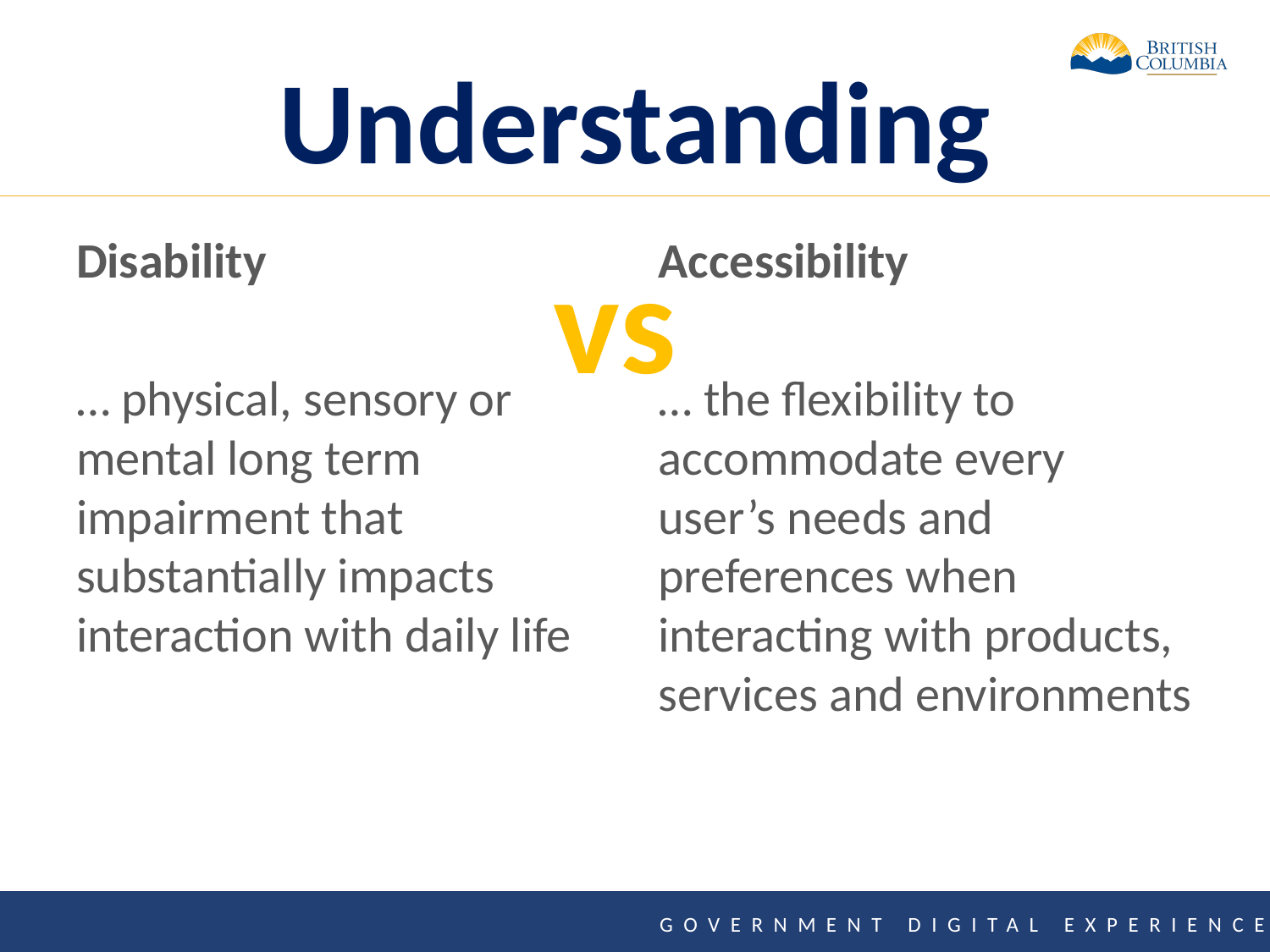

# Understanding
Disability

… physical, sensory or mental long term impairment that substantially impacts interaction with daily life
Accessibility

… the flexibility to accommodate every user’s needs and preferences when interacting with products, services and environments
vs